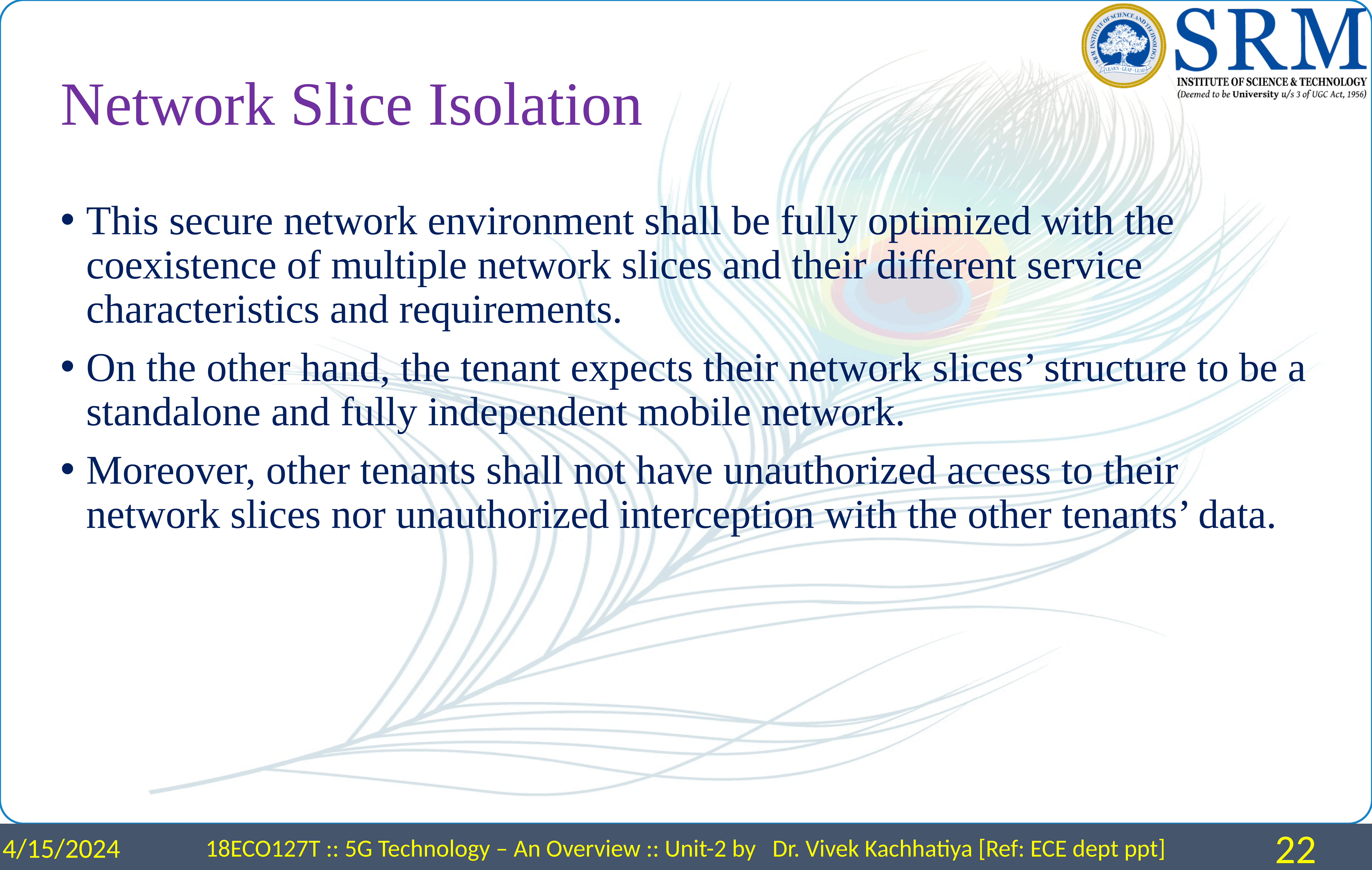

# Network Slice Isolation
This secure network environment shall be fully optimized with the coexistence of multiple network slices and their different service characteristics and requirements.
On the other hand, the tenant expects their network slices’ structure to be a standalone and fully independent mobile network.
Moreover, other tenants shall not have unauthorized access to their network slices nor unauthorized interception with the other tenants’ data.
4/15/2024
18ECO127T :: 5G Technology – An Overview :: Unit-2 by   Dr. Vivek Kachhatiya [Ref: ECE dept ppt]
22